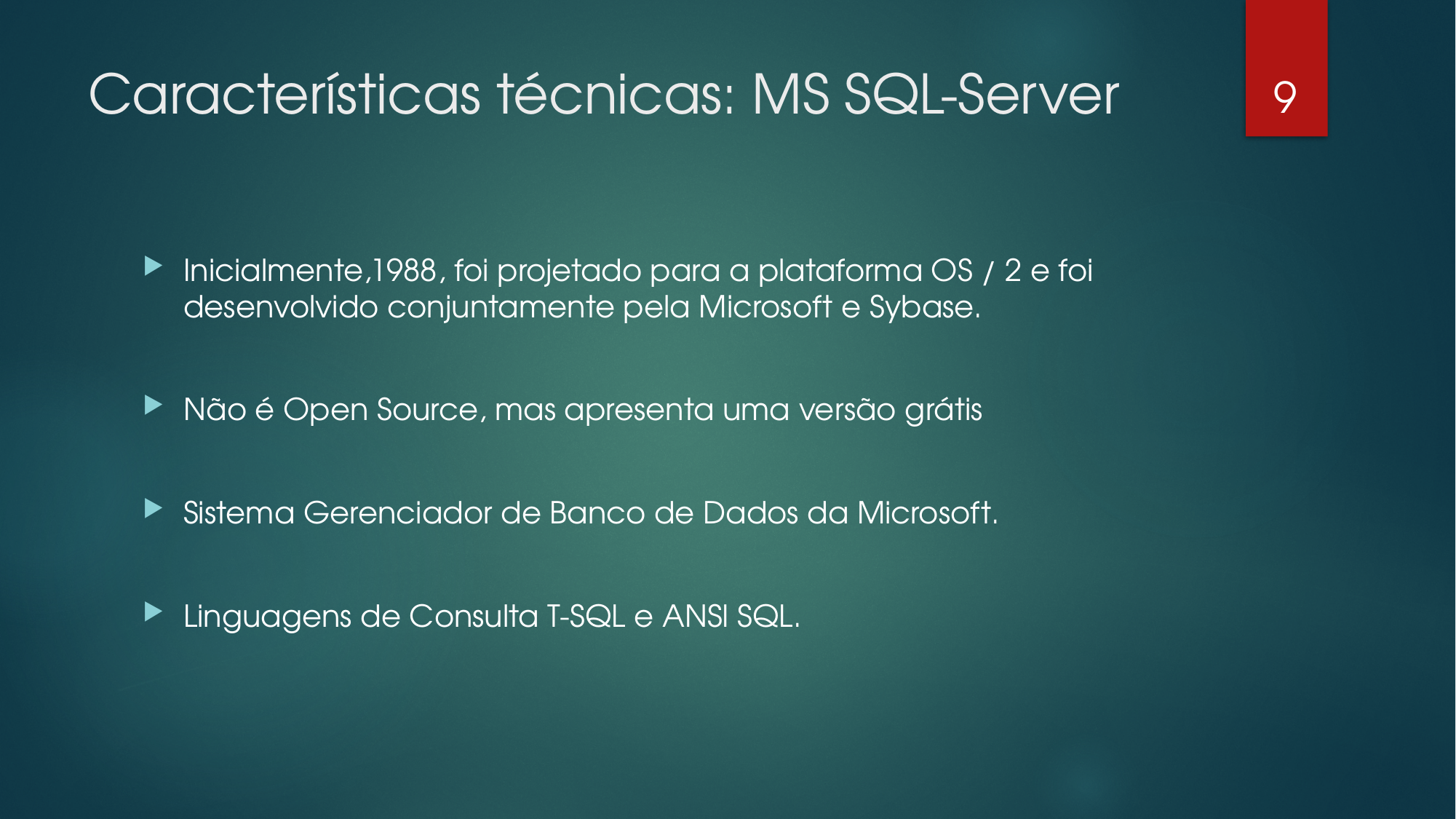

9
# Características técnicas: MS SQL-Server
Inicialmente,1988, foi projetado para a plataforma OS / 2 e foi desenvolvido conjuntamente pela Microsoft e Sybase.

Não é Open Source, mas apresenta uma versão grátis

Sistema Gerenciador de Banco de Dados da Microsoft.

Linguagens de Consulta T-SQL e ANSI SQL.